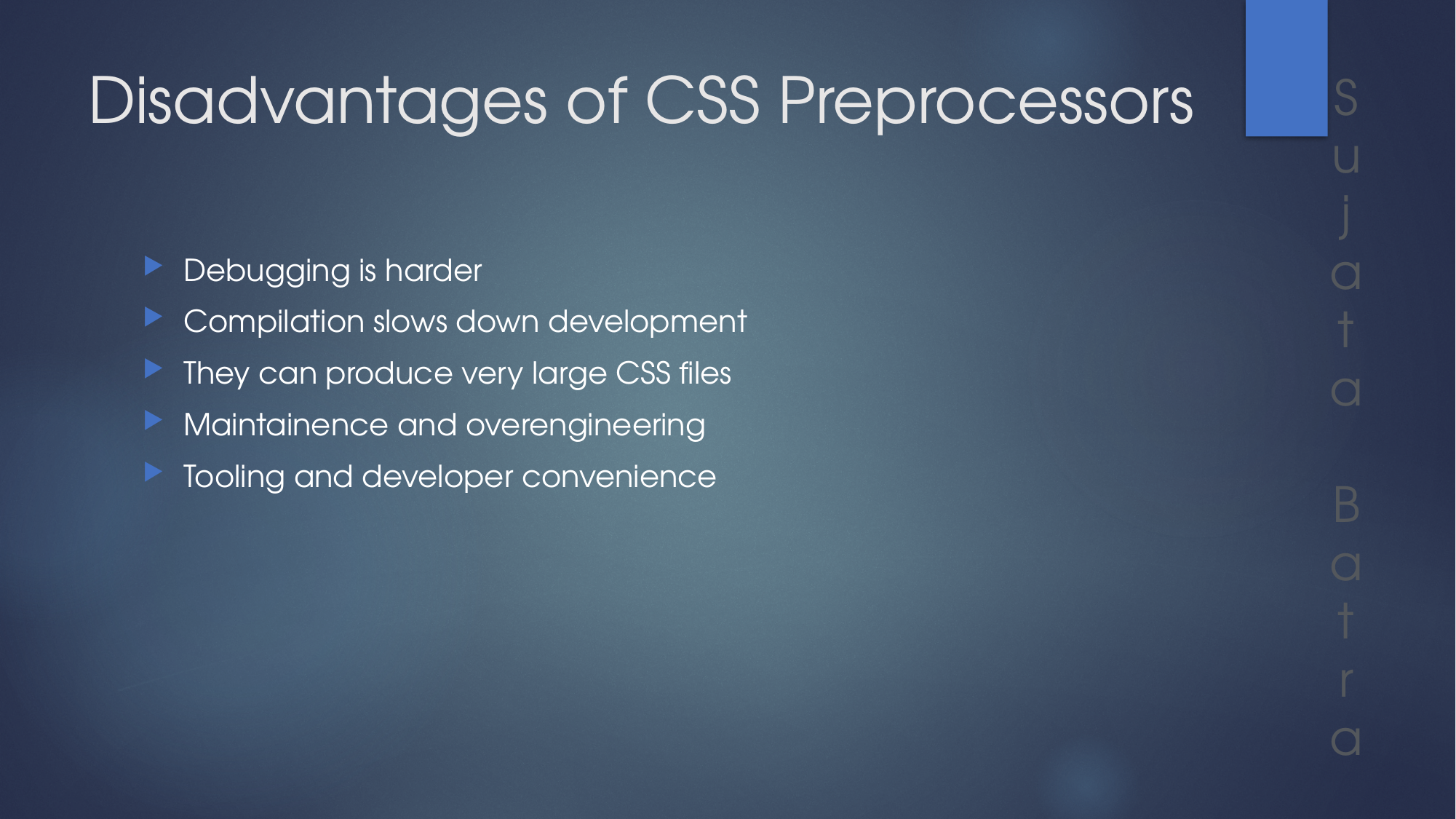

# Disadvantages of CSS Preprocessors
Debugging is harder
Compilation slows down development
They can produce very large CSS files
Maintainence and overengineering
Tooling and developer convenience